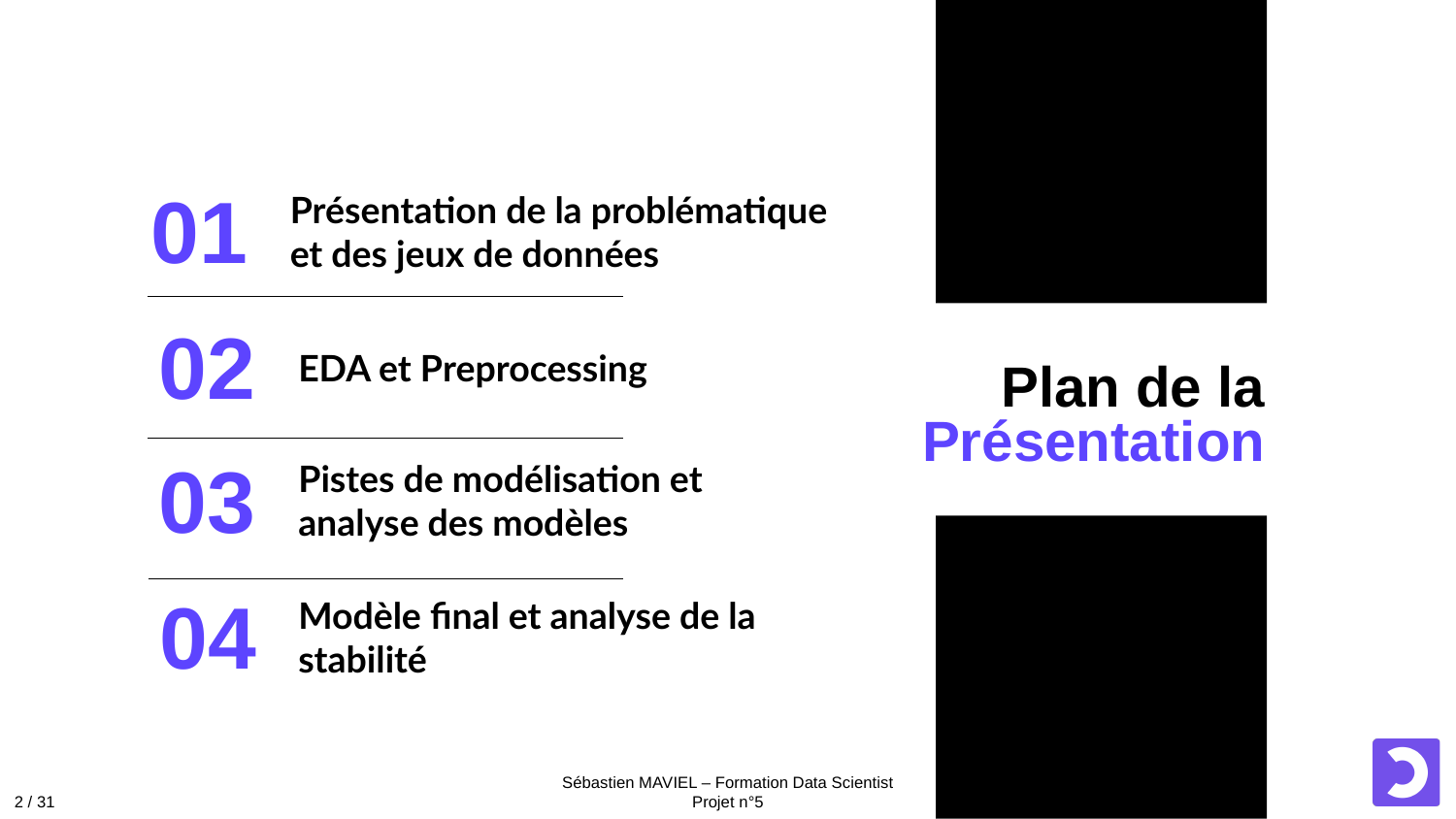

Présentation de la problématique et des jeux de données
01
02
EDA et Preprocessing
# Plan de la Présentation
Pistes de modélisation et analyse des modèles
03
Modèle final et analyse de la stabilité
04